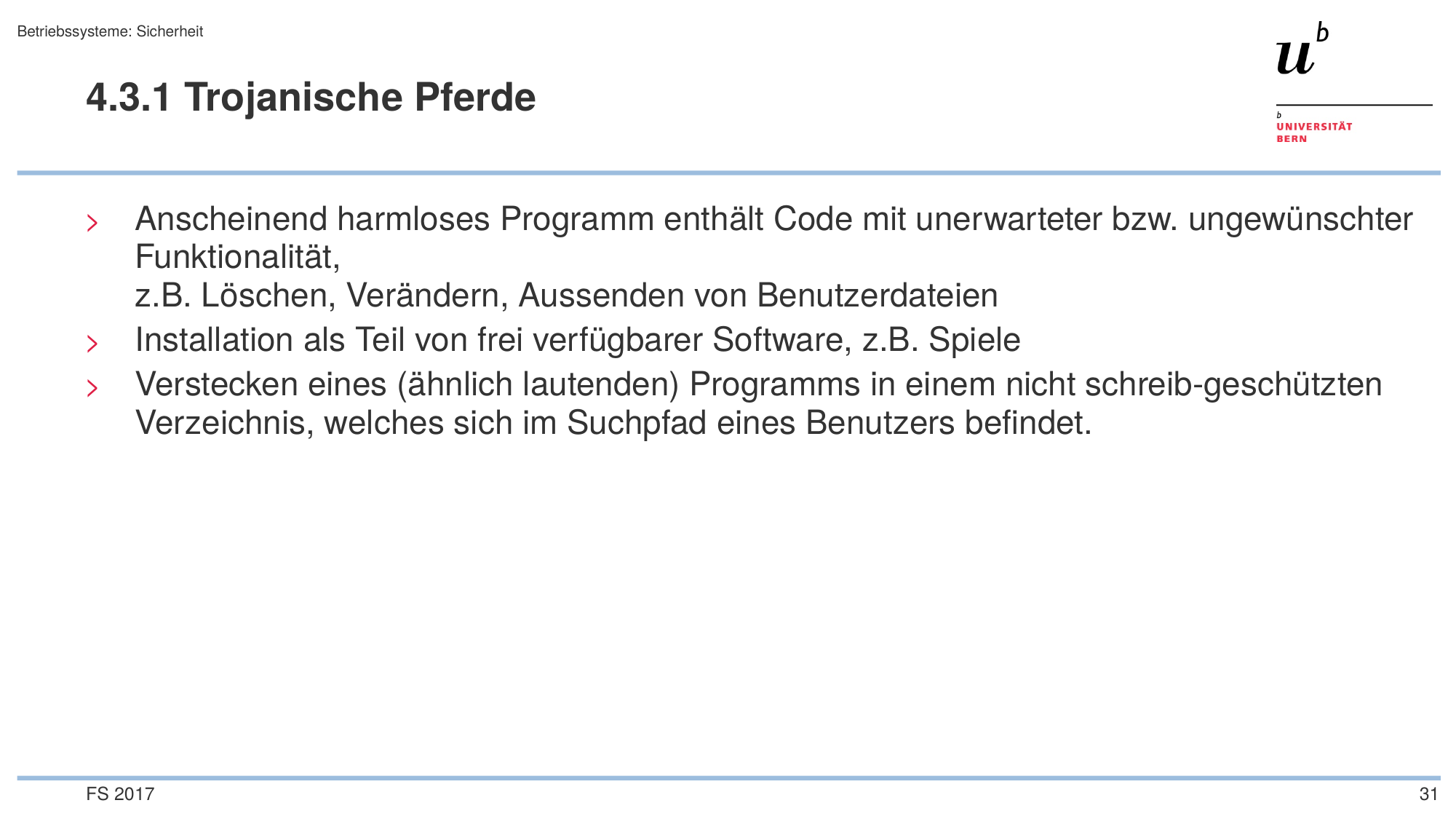

Betriebssysteme: Sicherheit
# 4.3.1 Trojanische Pferde
Anscheinend harmloses Programm enthält Code mit unerwarteter bzw. ungewünschter Funktionalität,
z.B. Löschen, Verändern, Aussenden von Benutzerdateien
Installation als Teil von frei verfügbarer Software, z.B. Spiele
Verstecken eines (ähnlich lautenden) Programms in einem nicht schreib-geschützten Verzeichnis, welches sich im Suchpfad eines Benutzers befindet.
FS 2017
31